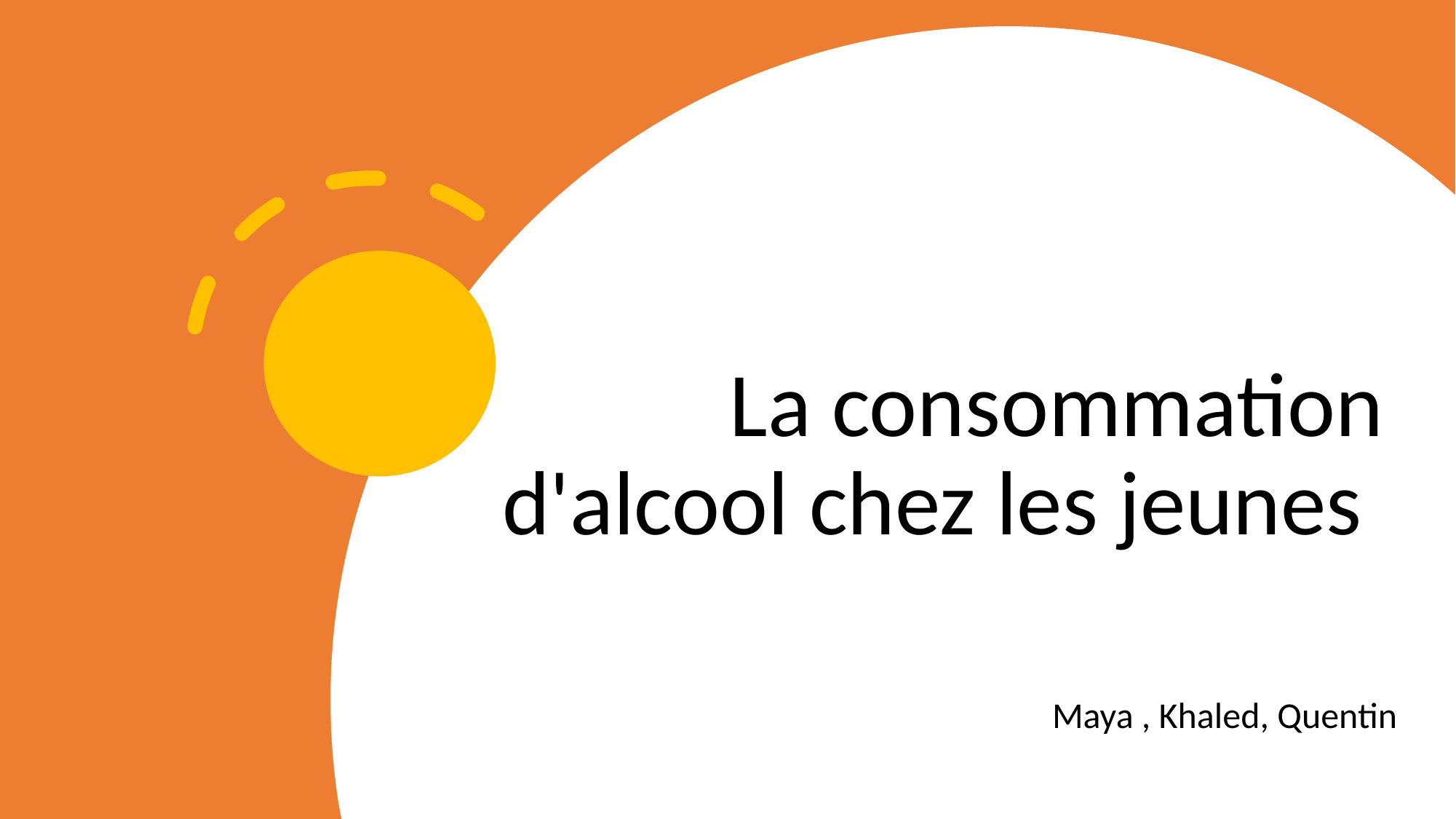

# La consommation d'alcool chez les jeunes

 Maya , Khaled, Quentin